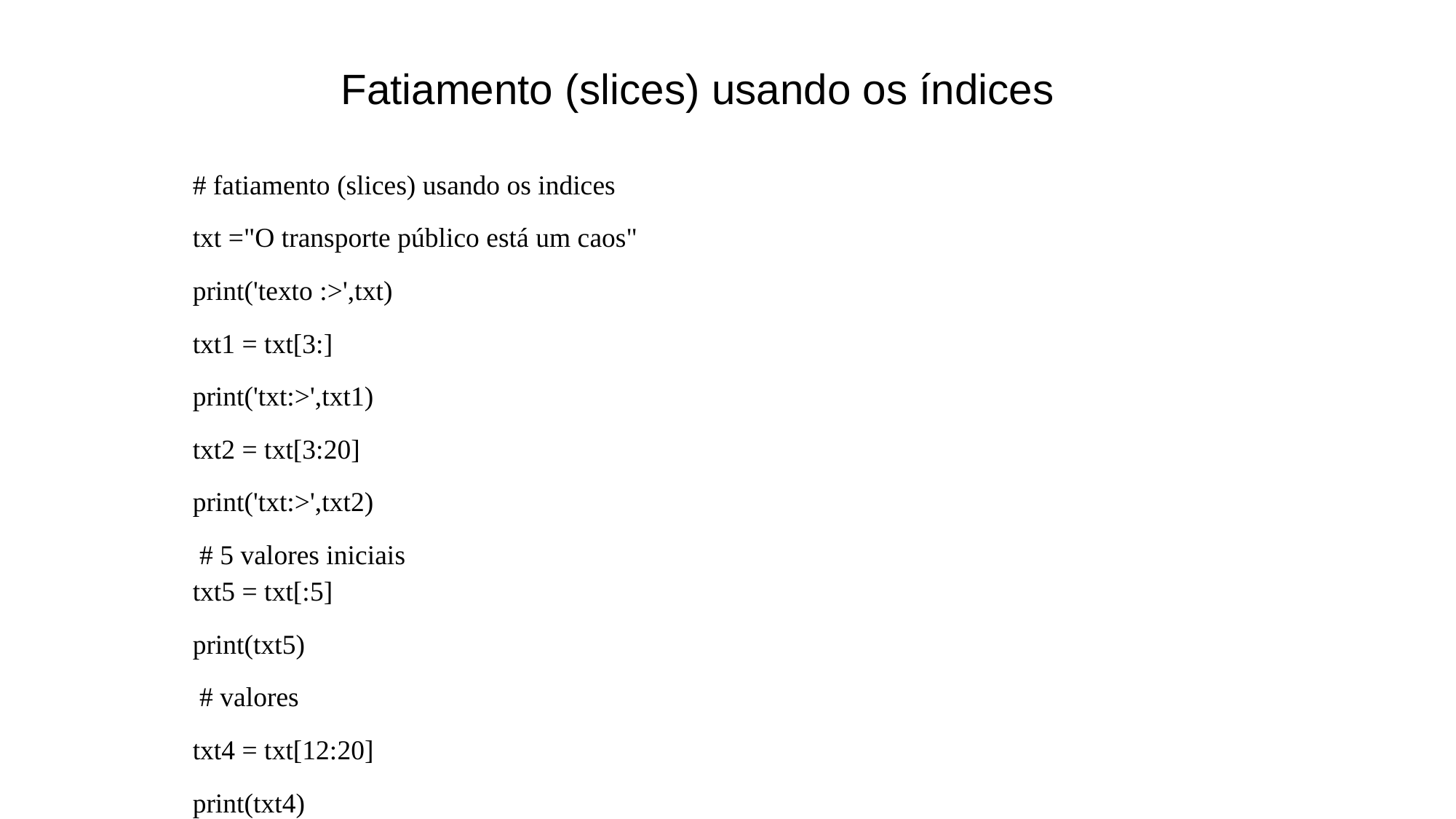

Fatiamento (slices) usando os índices
# fatiamento (slices) usando os indices
txt ="O transporte público está um caos"
print('texto :>',txt)
txt1 = txt[3:]
print('txt:>',txt1)
txt2 = txt[3:20]
print('txt:>',txt2)
 # 5 valores iniciais
txt5 = txt[:5]
print(txt5)
 # valores
txt4 = txt[12:20]
print(txt4)